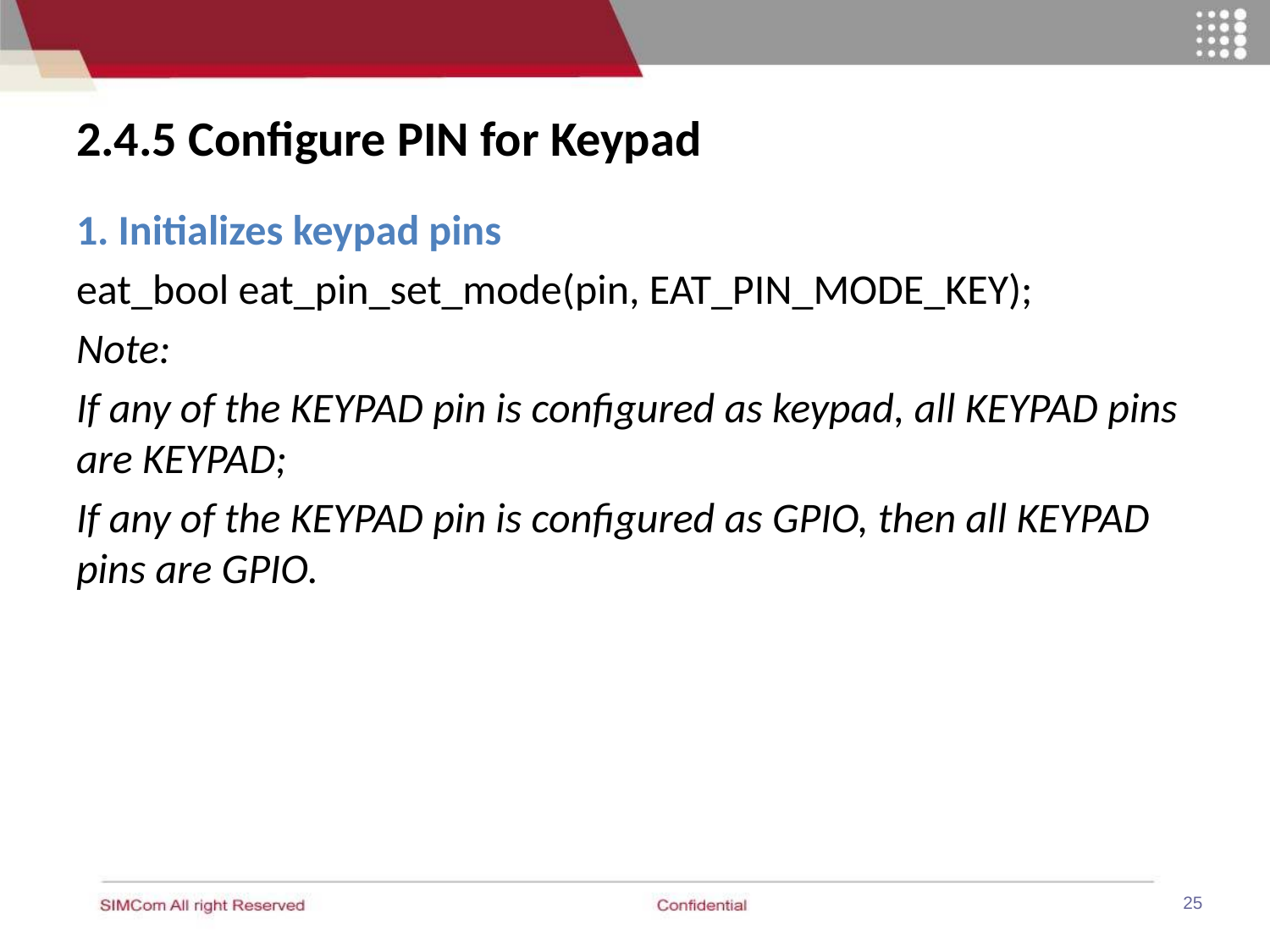

# 2.4.5 Configure PIN for Keypad
1. Initializes keypad pins
eat_bool eat_pin_set_mode(pin, EAT_PIN_MODE_KEY);
Note:
If any of the KEYPAD pin is configured as keypad, all KEYPAD pins are KEYPAD;
If any of the KEYPAD pin is configured as GPIO, then all KEYPAD pins are GPIO.